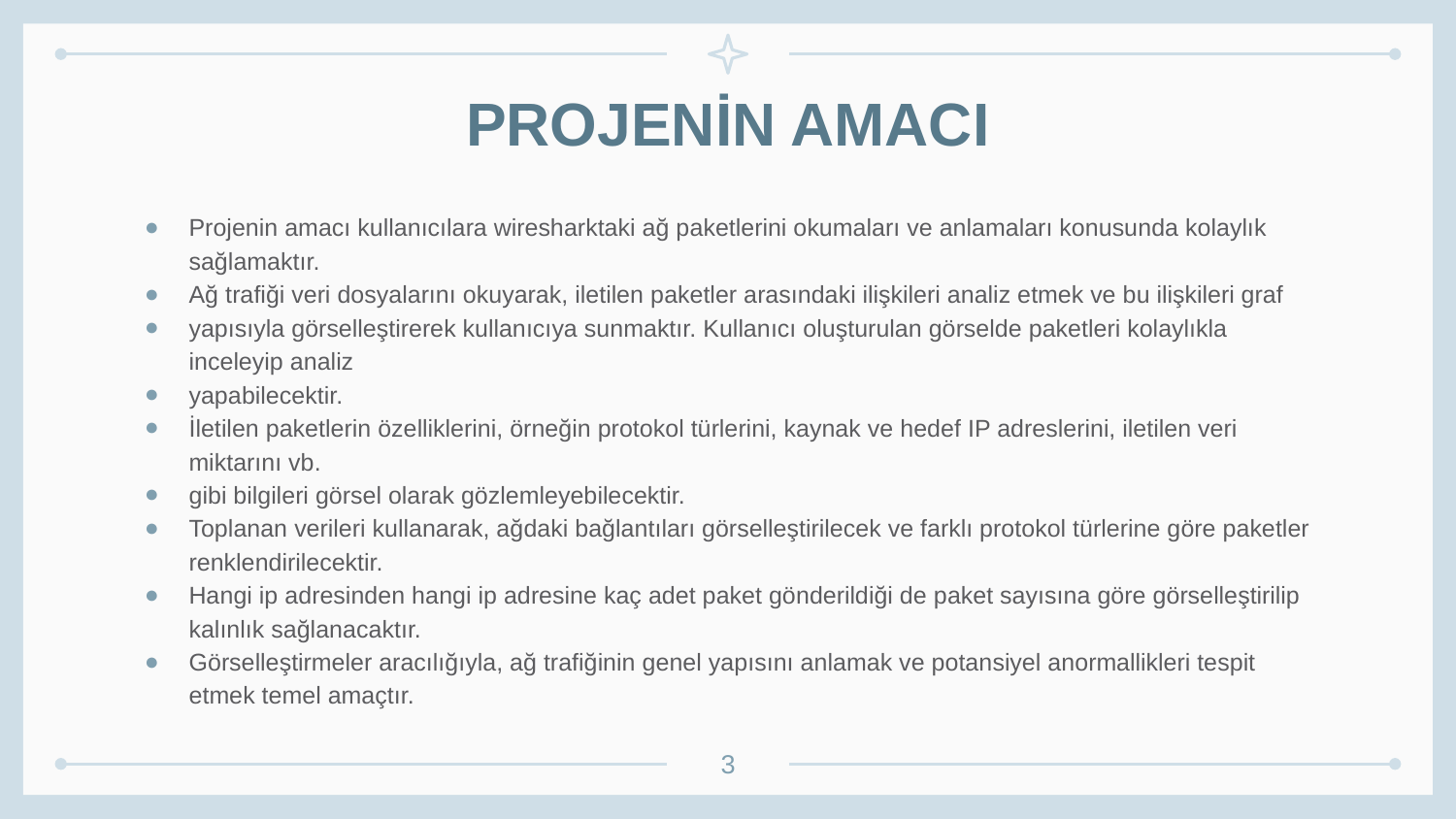

# PROJENİN AMACI
Projenin amacı kullanıcılara wiresharktaki ağ paketlerini okumaları ve anlamaları konusunda kolaylık sağlamaktır.
Ağ trafiği veri dosyalarını okuyarak, iletilen paketler arasındaki ilişkileri analiz etmek ve bu ilişkileri graf
yapısıyla görselleştirerek kullanıcıya sunmaktır. Kullanıcı oluşturulan görselde paketleri kolaylıkla inceleyip analiz
yapabilecektir.
İletilen paketlerin özelliklerini, örneğin protokol türlerini, kaynak ve hedef IP adreslerini, iletilen veri miktarını vb.
gibi bilgileri görsel olarak gözlemleyebilecektir.
Toplanan verileri kullanarak, ağdaki bağlantıları görselleştirilecek ve farklı protokol türlerine göre paketler renklendirilecektir.
Hangi ip adresinden hangi ip adresine kaç adet paket gönderildiği de paket sayısına göre görselleştirilip kalınlık sağlanacaktır.
Görselleştirmeler aracılığıyla, ağ trafiğinin genel yapısını anlamak ve potansiyel anormallikleri tespit etmek temel amaçtır.

3